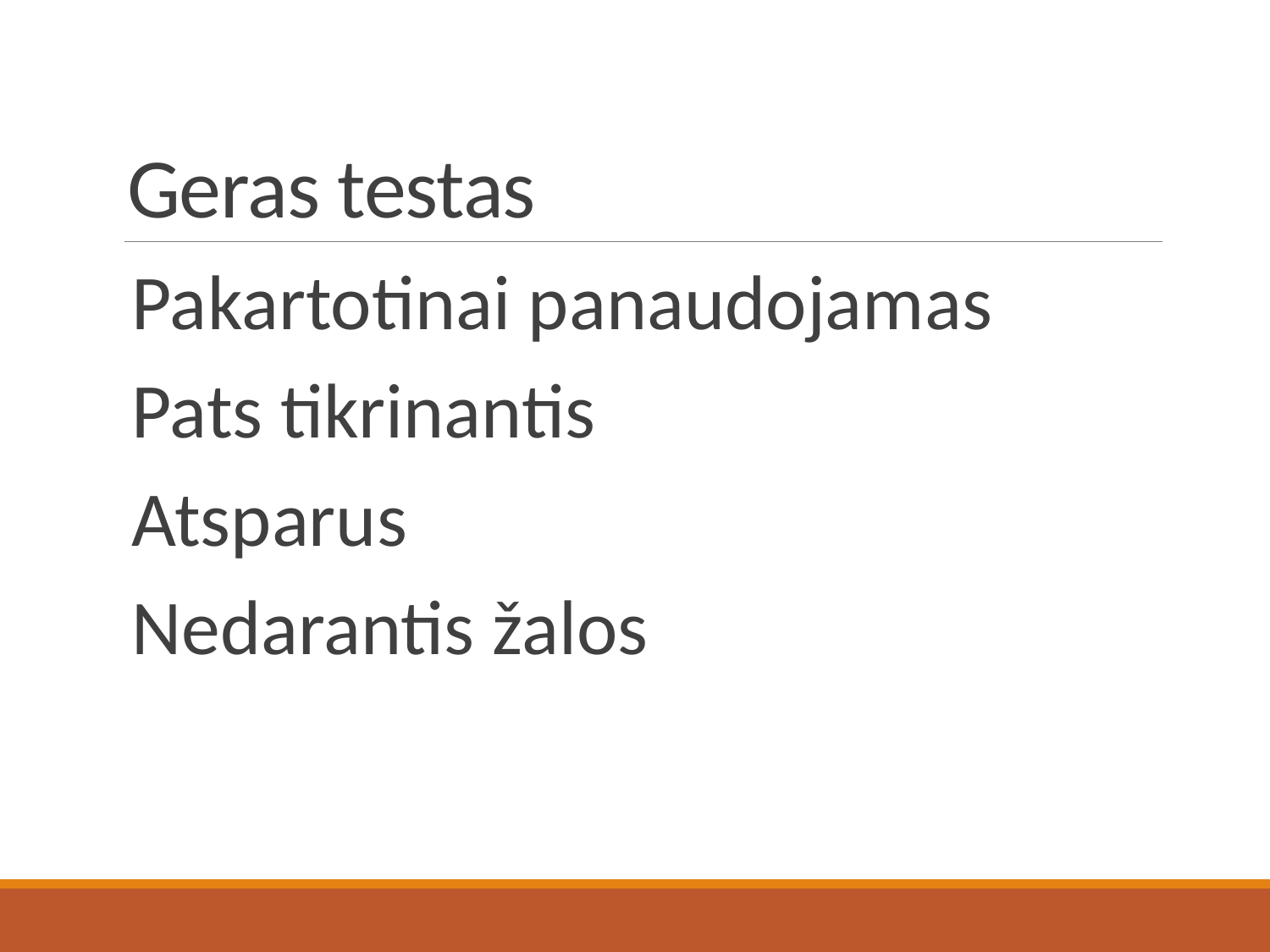

# Geras testas
Pakartotinai panaudojamas
Pats tikrinantis
Atsparus
Nedarantis žalos